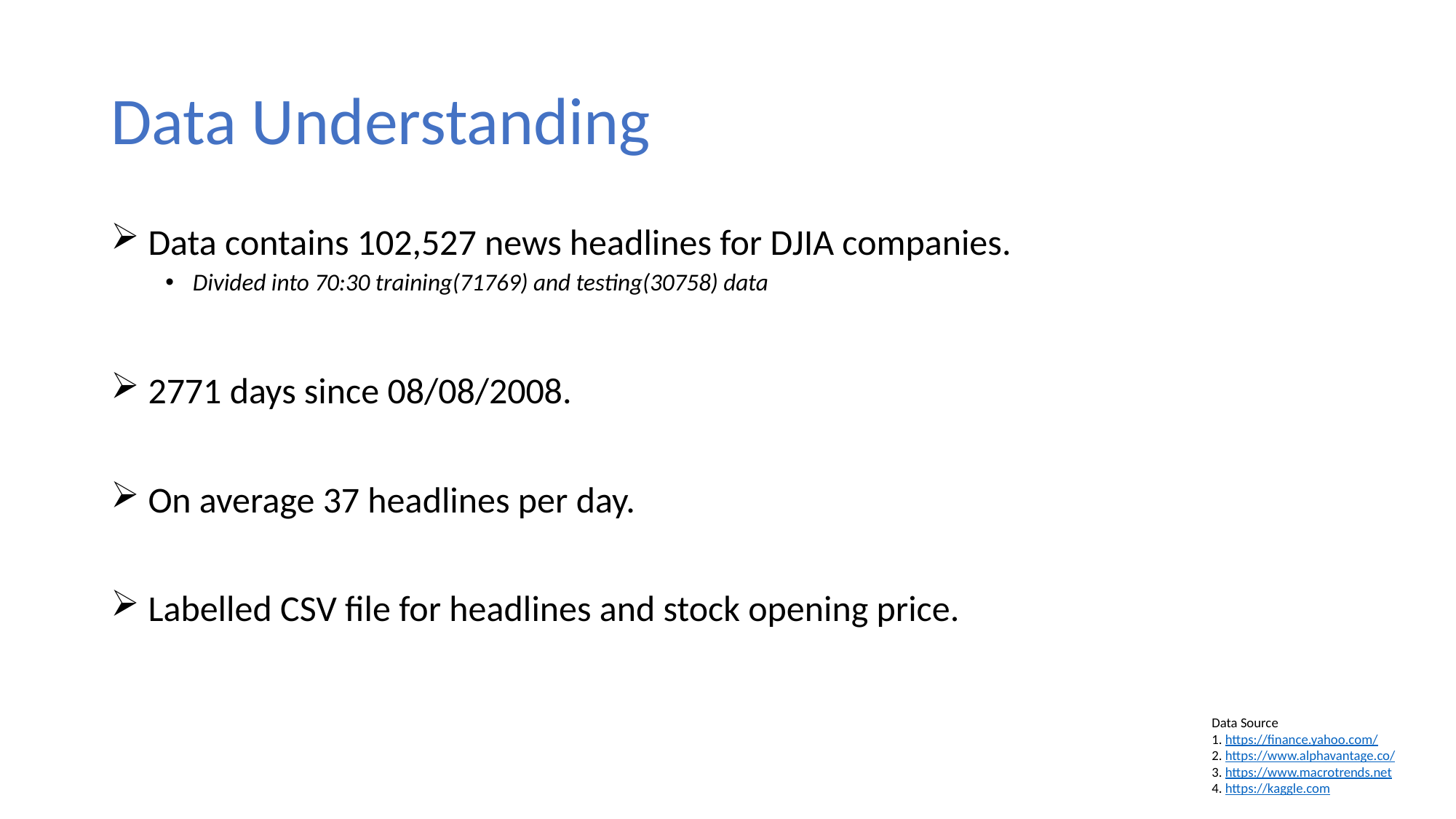

# Data Understanding
 Data contains 102,527 news headlines for DJIA companies.
Divided into 70:30 training(71769) and testing(30758) data

 2771 days since 08/08/2008.

 On average 37 headlines per day.

 Labelled CSV file for headlines and stock opening price.
Data Source
1. https://finance.yahoo.com/
2. https://www.alphavantage.co/
3. https://www.macrotrends.net
4. https://kaggle.com